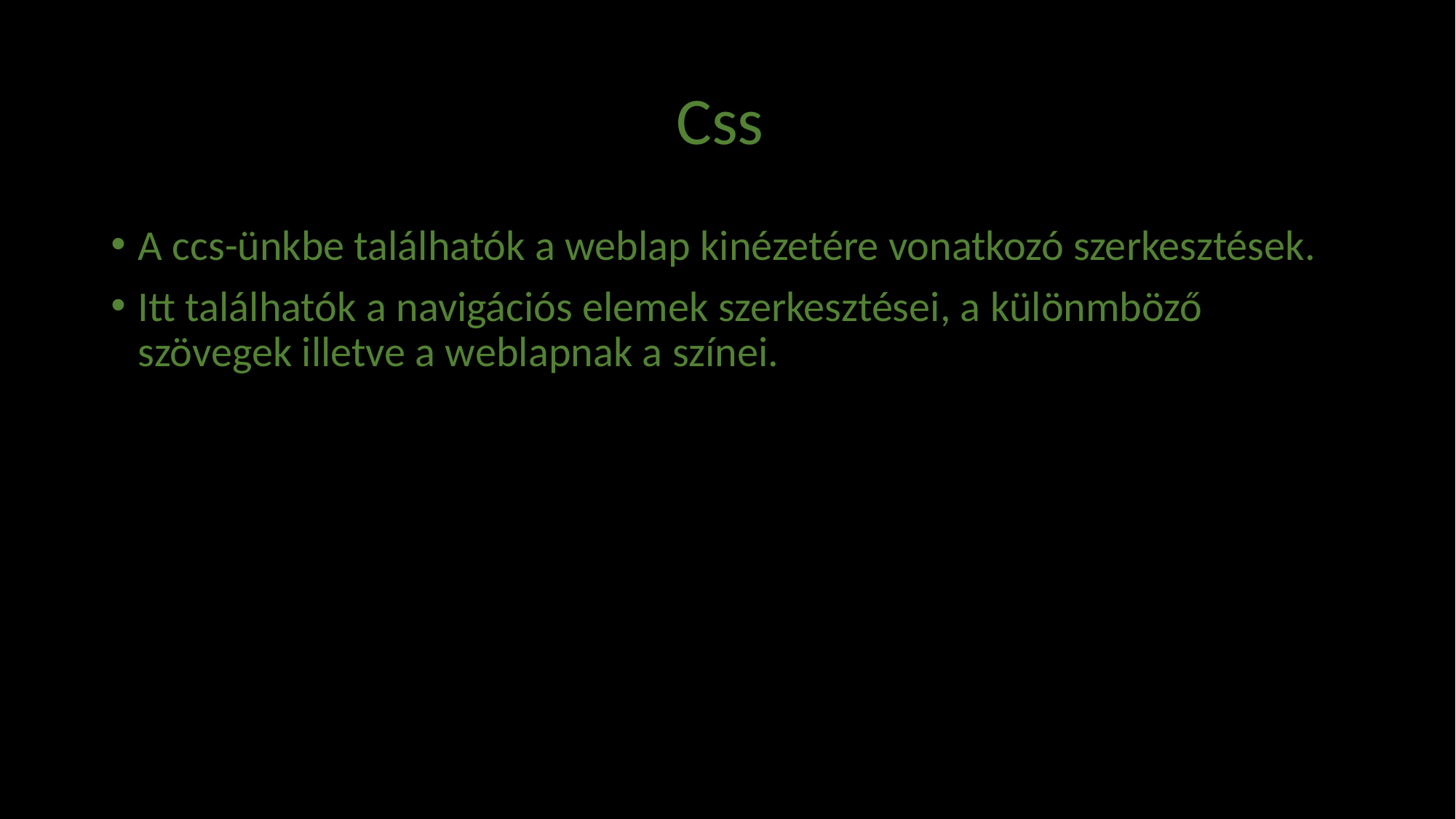

# Css
A ccs-ünkbe találhatók a weblap kinézetére vonatkozó szerkesztések.
Itt találhatók a navigációs elemek szerkesztései, a különmböző szövegek illetve a weblapnak a színei.